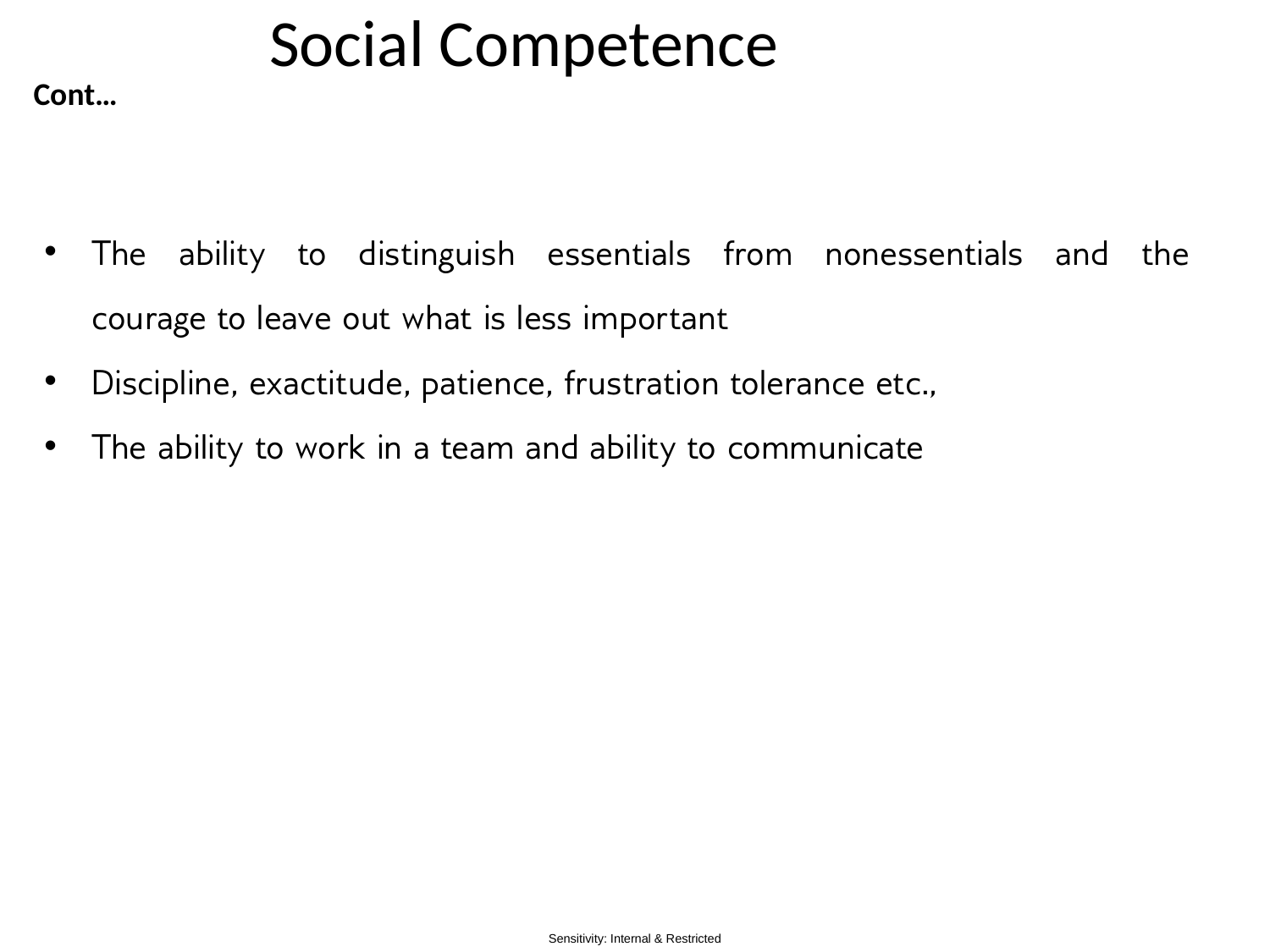

# Social Competence
Cont…
The ability to distinguish essentials from nonessentials and the
courage to leave out what is less important
Discipline, exactitude, patience, frustration tolerance etc.,
The ability to work in a team and ability to communicate